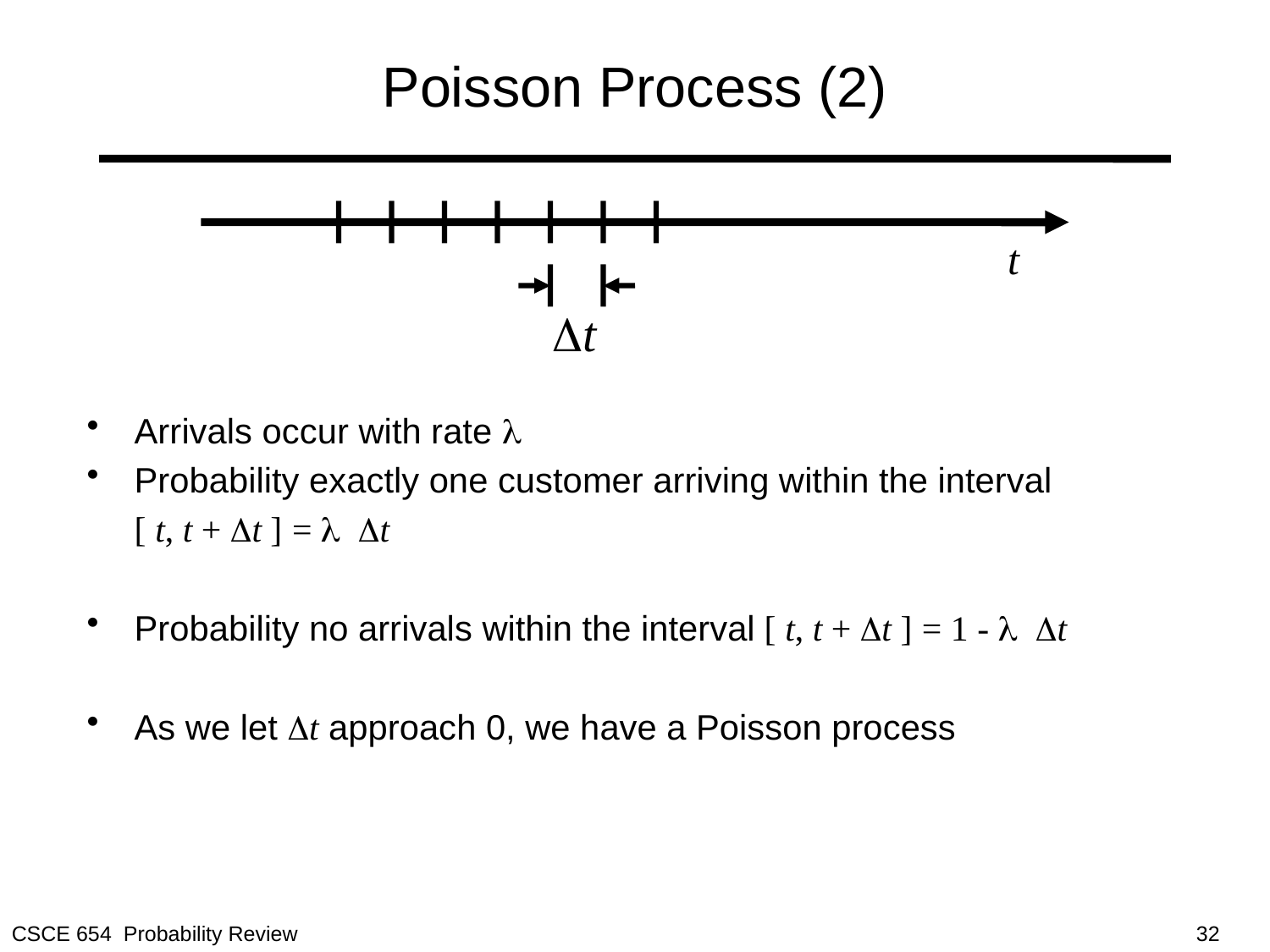

# Poisson Process (2)

t

Δt
Arrivals occur with rate λ
Probability exactly one customer arriving within the interval
	[ t, t + Δt ] = λ Δt

Probability no arrivals within the interval [ t, t + Δt ] = 1 - λ Δt

As we let Δt approach 0, we have a Poisson process